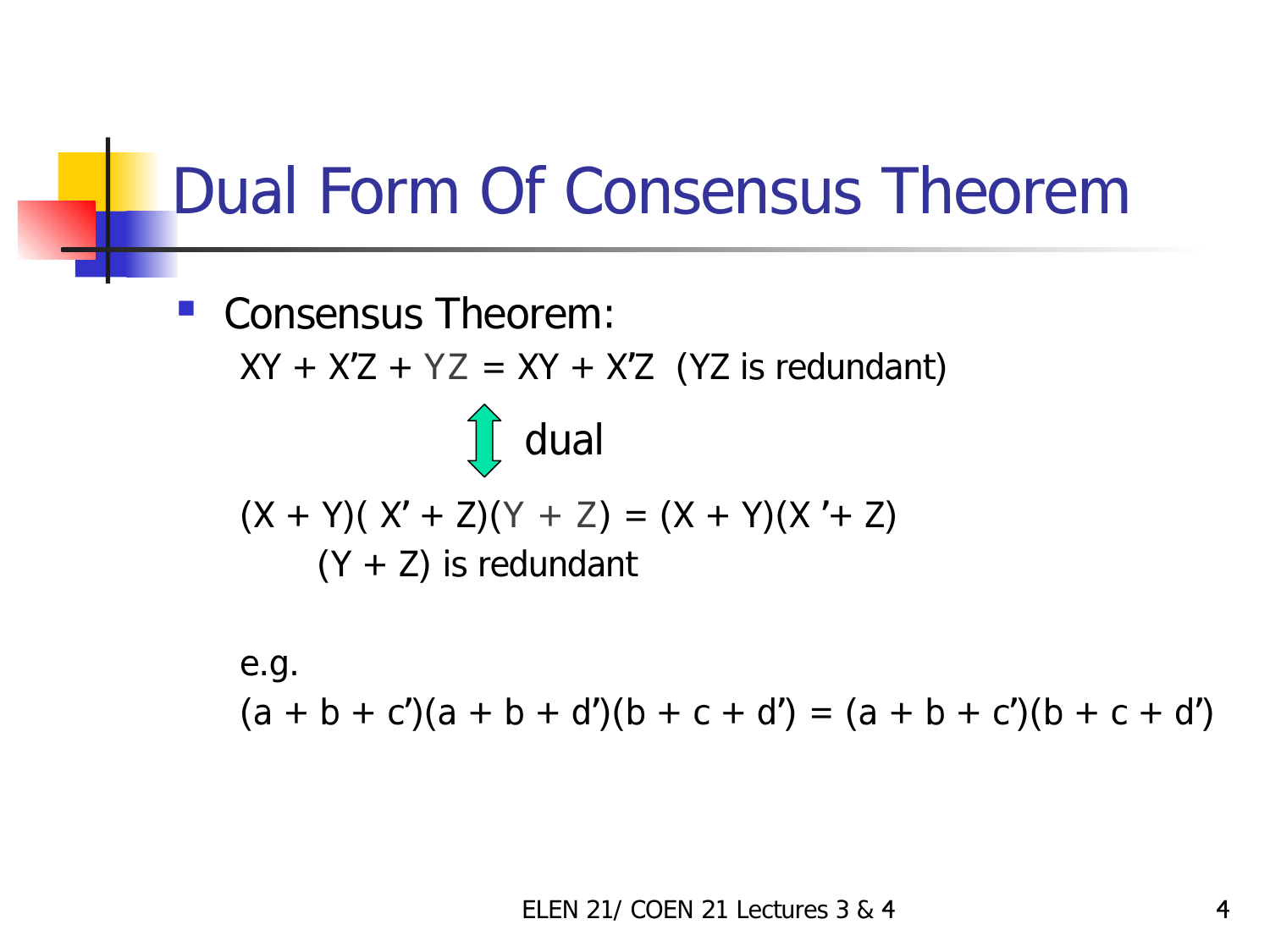

# Dual Form Of Consensus Theorem
Consensus Theorem:
XY + X’Z + YZ = XY + X’Z  (YZ is redundant)

(X + Y)( X’ + Z)(Y + Z) = (X + Y)(X ’+ Z)
       (Y + Z) is redundant

e.g.
(a + b + c’)(a + b + d’)(b + c + d’) = (a + b + c’)(b + c + d’)

dual
ELEN 21/ COEN 21 Lectures 3 & 4
4